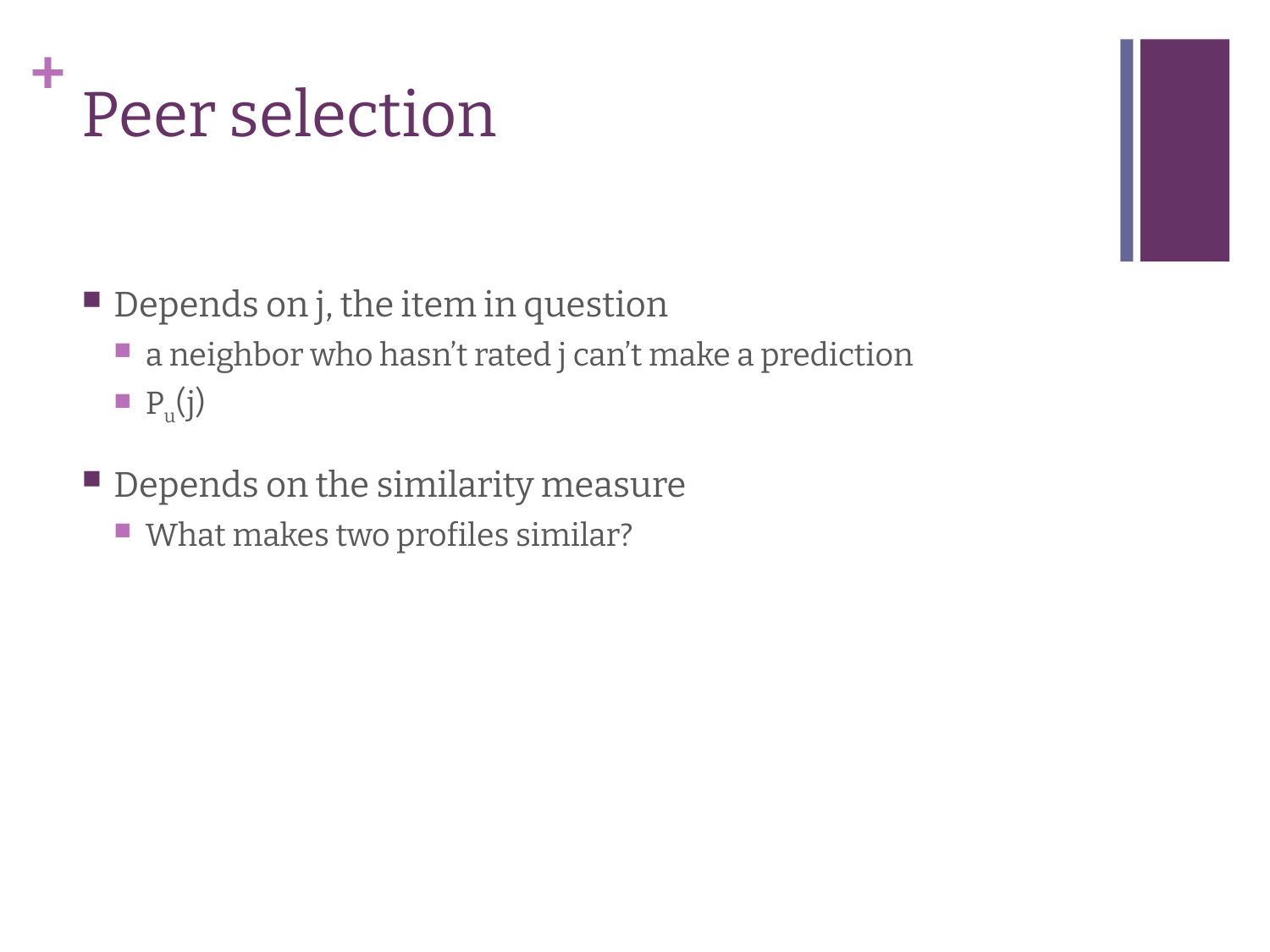

# Peer selection
Depends on j, the item in question
a neighbor who hasn’t rated j can’t make a prediction
Pu(j)
Depends on the similarity measure
What makes two profiles similar?